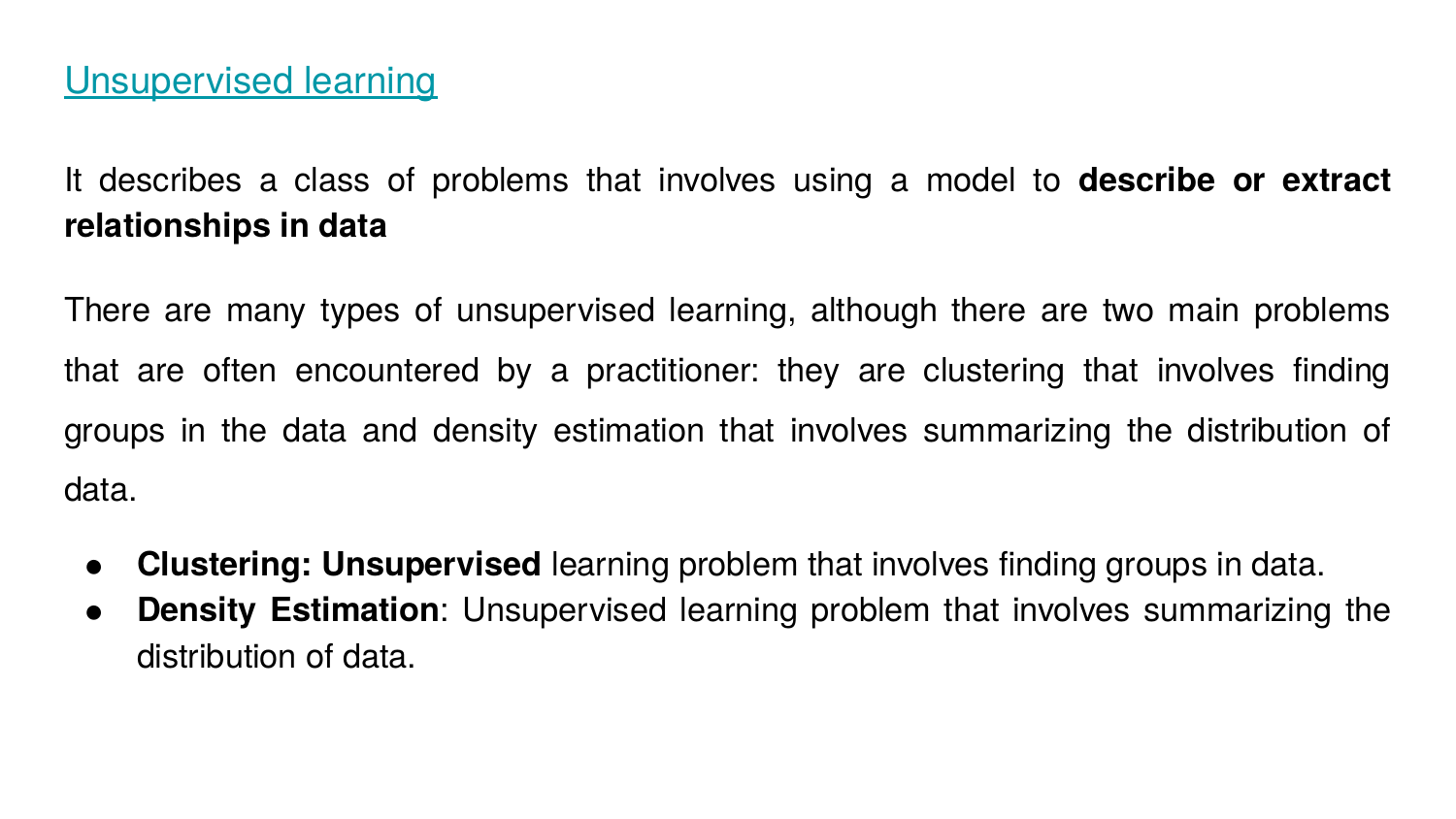

# Unsupervised learning
It describes a class of problems that involves using a model to describe or extract relationships in data
There are many types of unsupervised learning, although there are two main problems that are often encountered by a practitioner: they are clustering that involves finding groups in the data and density estimation that involves summarizing the distribution of data.
Clustering: Unsupervised learning problem that involves finding groups in data.
Density Estimation: Unsupervised learning problem that involves summarizing the distribution of data.